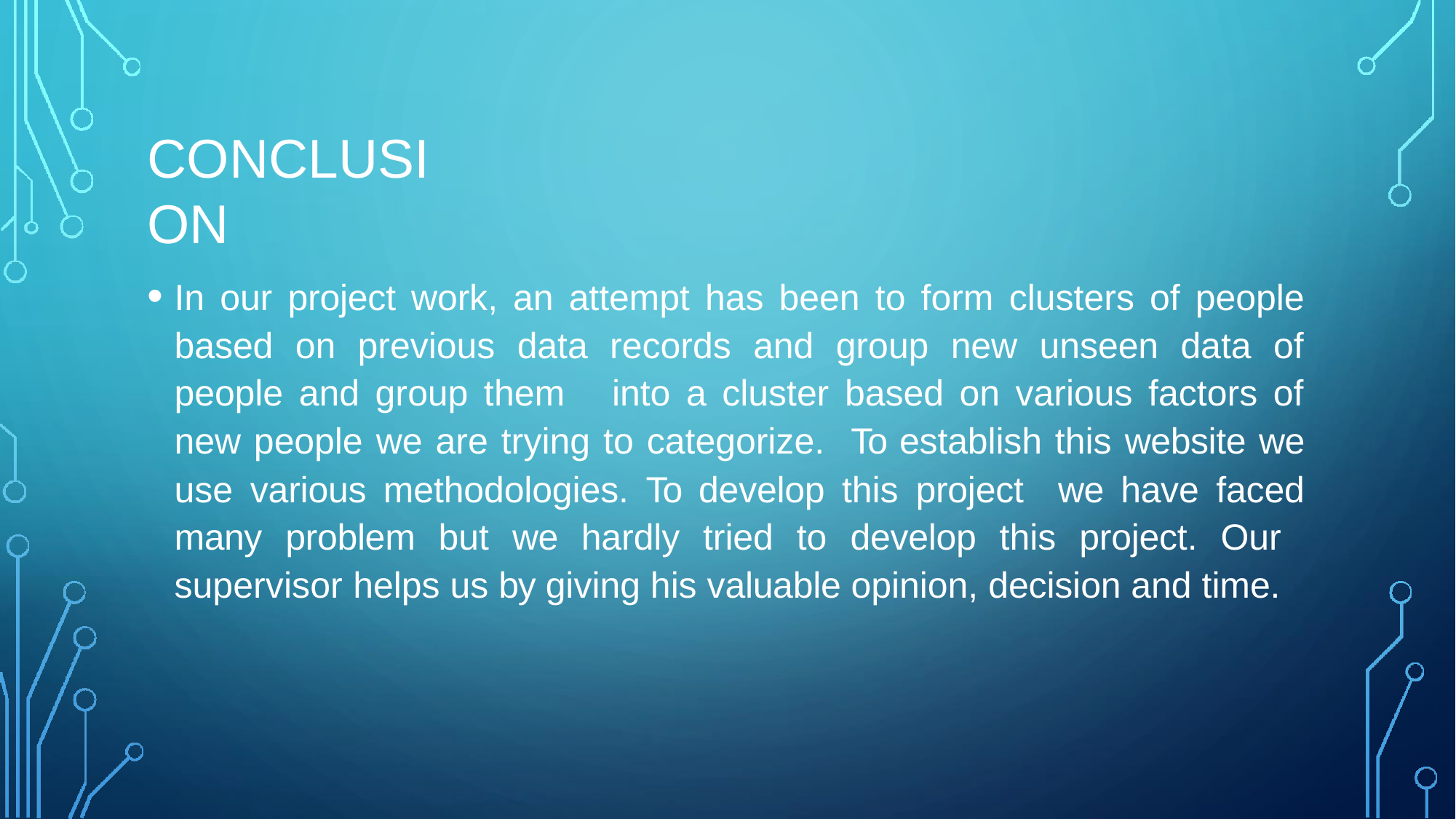

# CONCLUSION
In our project work, an attempt has been to form clusters of people based on previous data records and group new unseen data of people and group them   into a cluster based on various factors of new people we are trying to categorize.  To establish this website we use various methodologies. To develop this project  we have faced many problem but we hardly tried to develop this project. Our  supervisor helps us by giving his valuable opinion, decision and time.